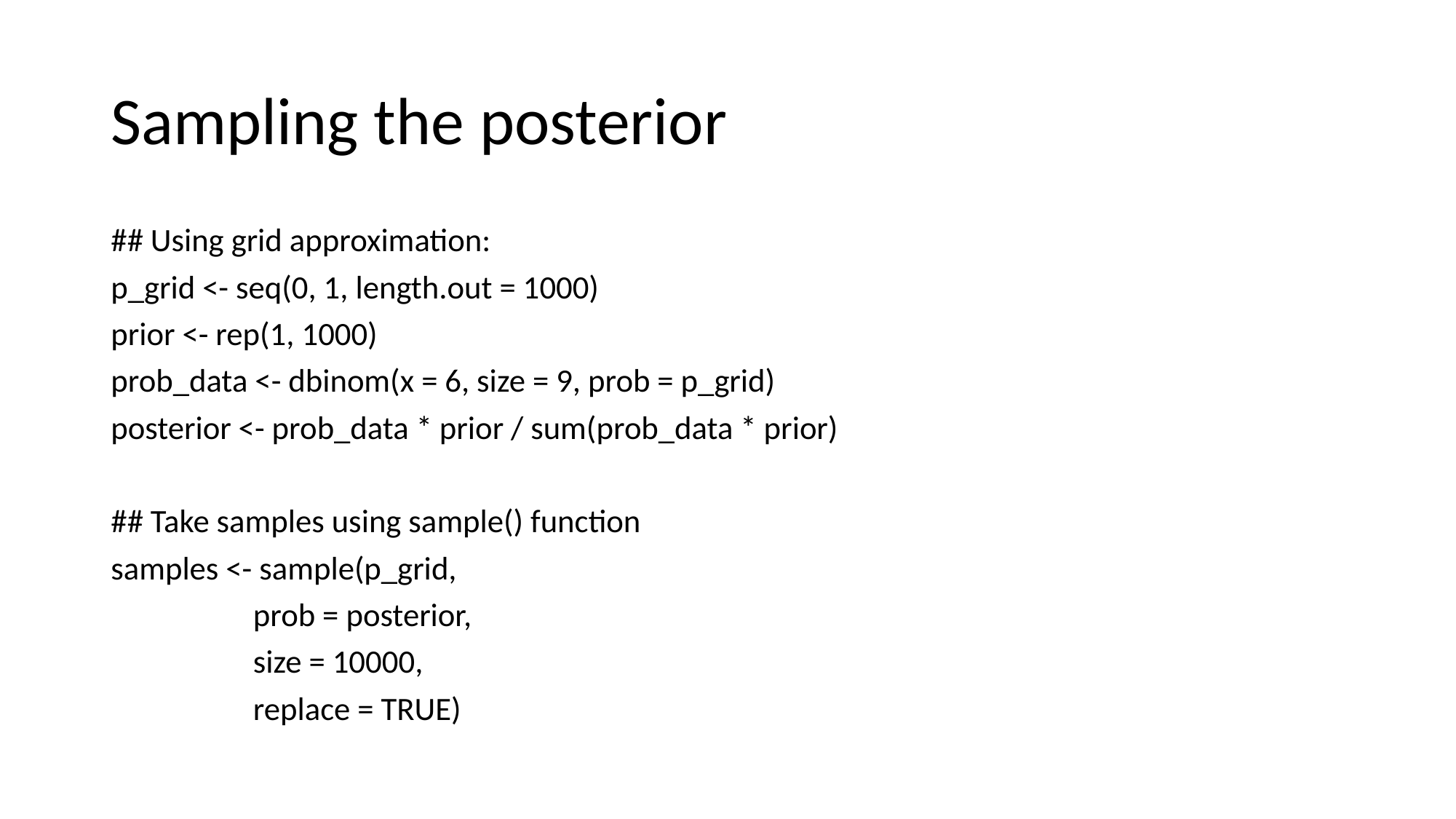

# Sampling the posterior
## Using grid approximation:
p_grid <- seq(0, 1, length.out = 1000)
prior <- rep(1, 1000)
prob_data <- dbinom(x = 6, size = 9, prob = p_grid)
posterior <- prob_data * prior / sum(prob_data * prior)

## Take samples using sample() function
samples <- sample(p_grid,
		        prob = posterior,
		        size = 10000,
		        replace = TRUE)